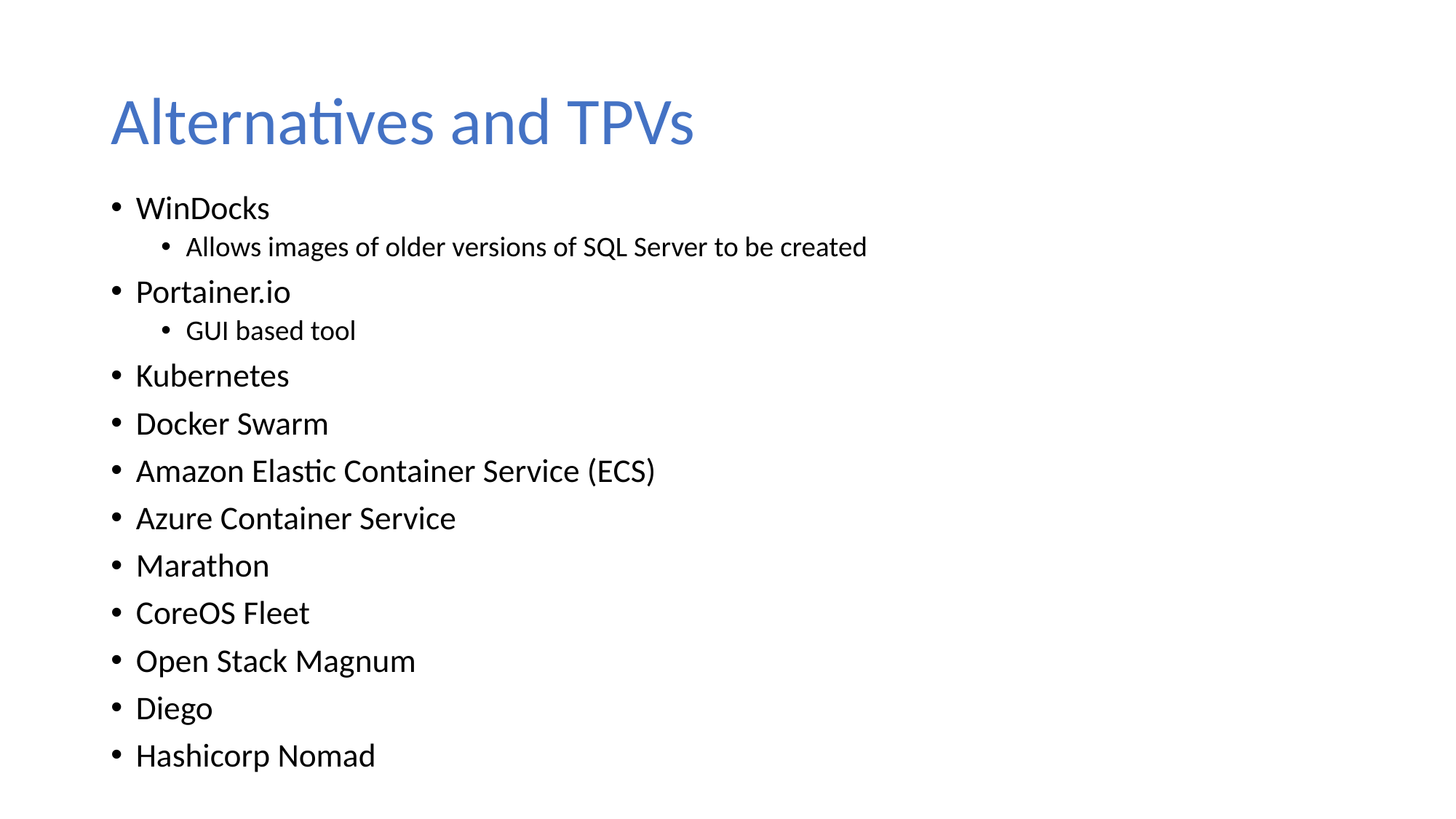

# Alternatives and TPVs
WinDocks
Allows images of older versions of SQL Server to be created
Portainer.io
GUI based tool
Kubernetes
Docker Swarm
Amazon Elastic Container Service (ECS)
Azure Container Service
Marathon
CoreOS Fleet
Open Stack Magnum
Diego
Hashicorp Nomad